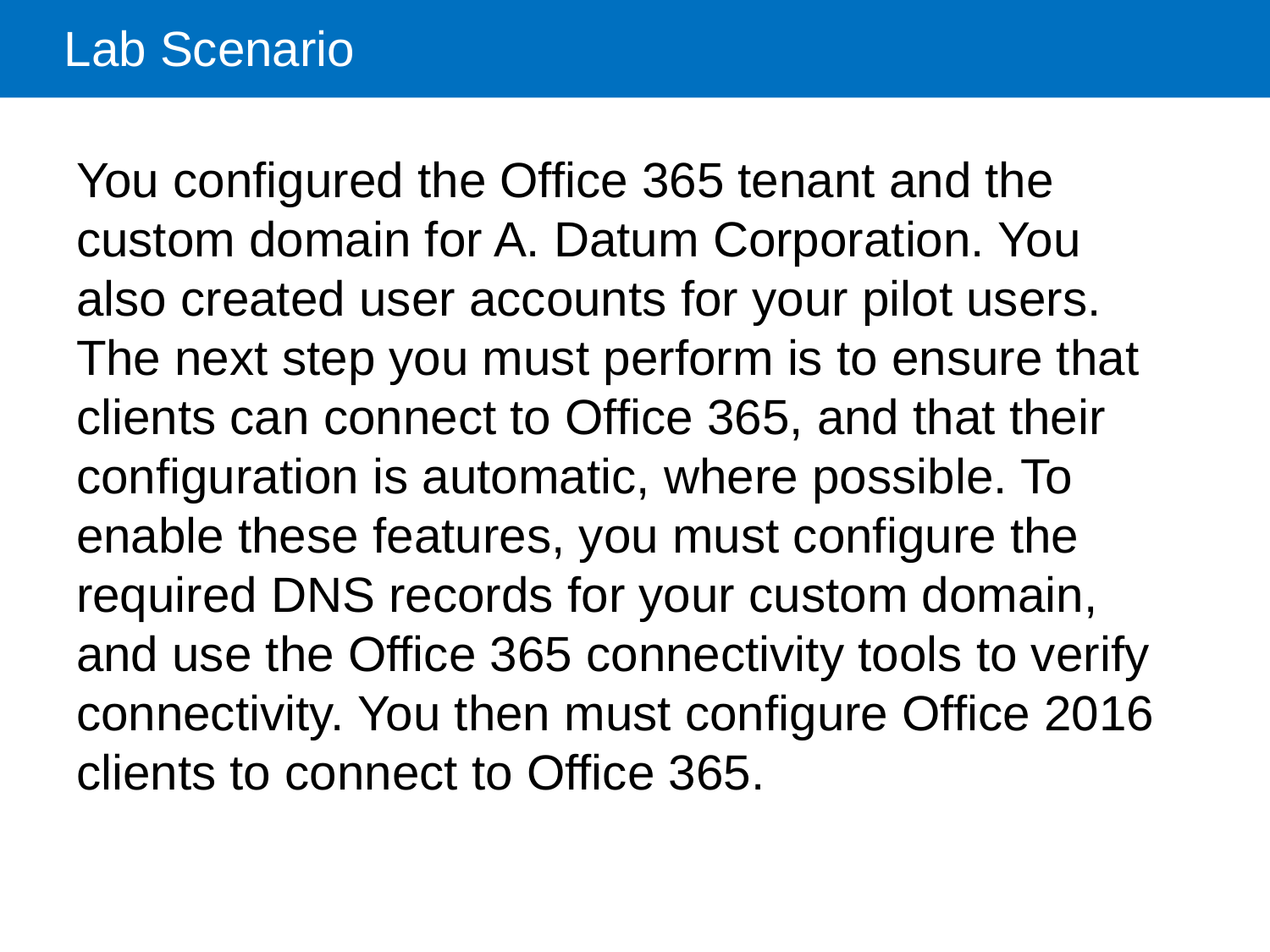

# Lab Scenario
You configured the Office 365 tenant and the custom domain for A. Datum Corporation. You also created user accounts for your pilot users. The next step you must perform is to ensure that clients can connect to Office 365, and that their configuration is automatic, where possible. To enable these features, you must configure the required DNS records for your custom domain, and use the Office 365 connectivity tools to verify connectivity. You then must configure Office 2016 clients to connect to Office 365.